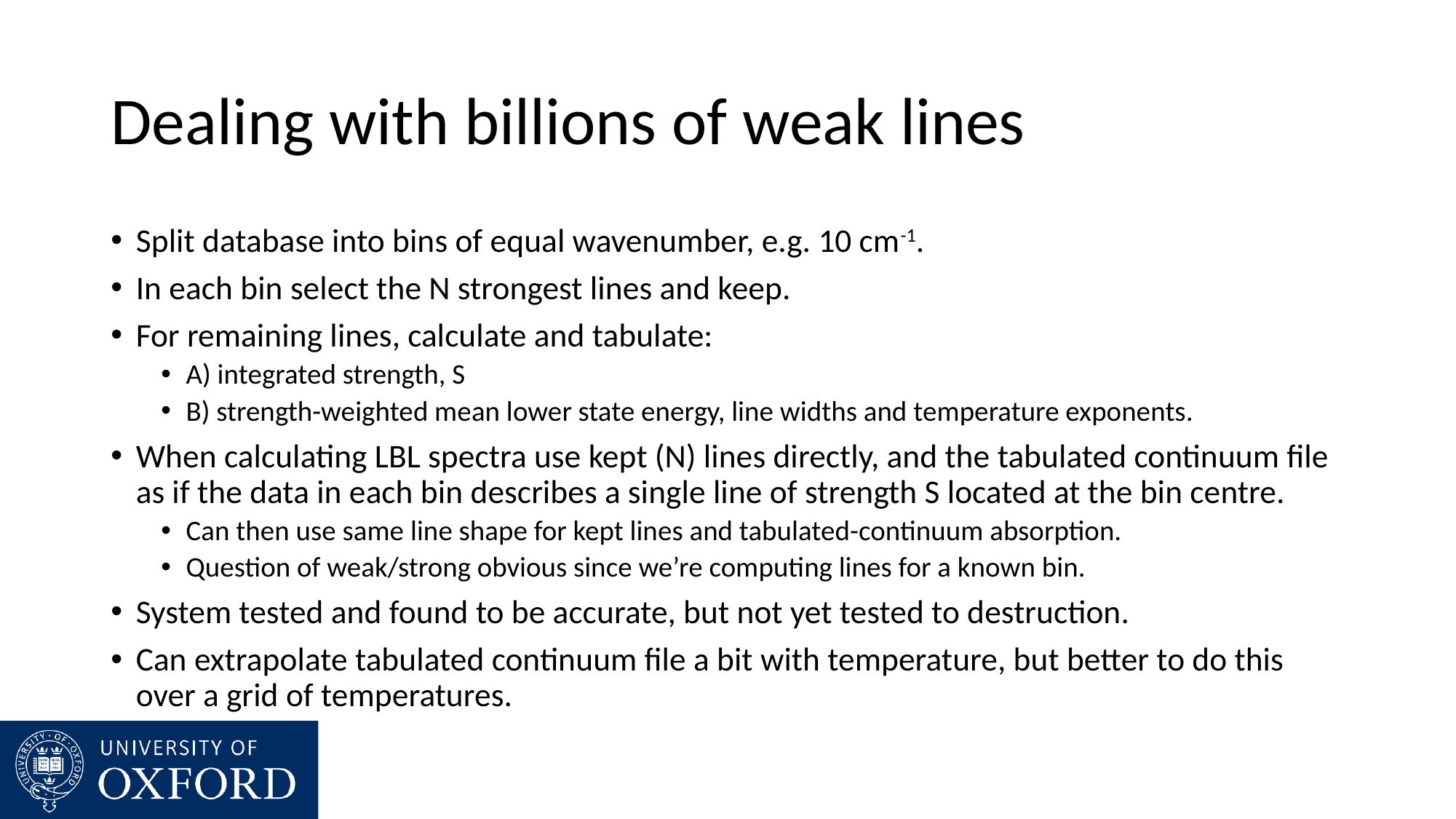

# Dealing with billions of weak lines
Split database into bins of equal wavenumber, e.g. 10 cm-1.
In each bin select the N strongest lines and keep.
For remaining lines, calculate and tabulate:
A) integrated strength, S
B) strength-weighted mean lower state energy, line widths and temperature exponents.
When calculating LBL spectra use kept (N) lines directly, and the tabulated continuum file as if the data in each bin describes a single line of strength S located at the bin centre.
Can then use same line shape for kept lines and tabulated-continuum absorption.
Question of weak/strong obvious since we’re computing lines for a known bin.
System tested and found to be accurate, but not yet tested to destruction.
Can extrapolate tabulated continuum file a bit with temperature, but better to do this over a grid of temperatures.